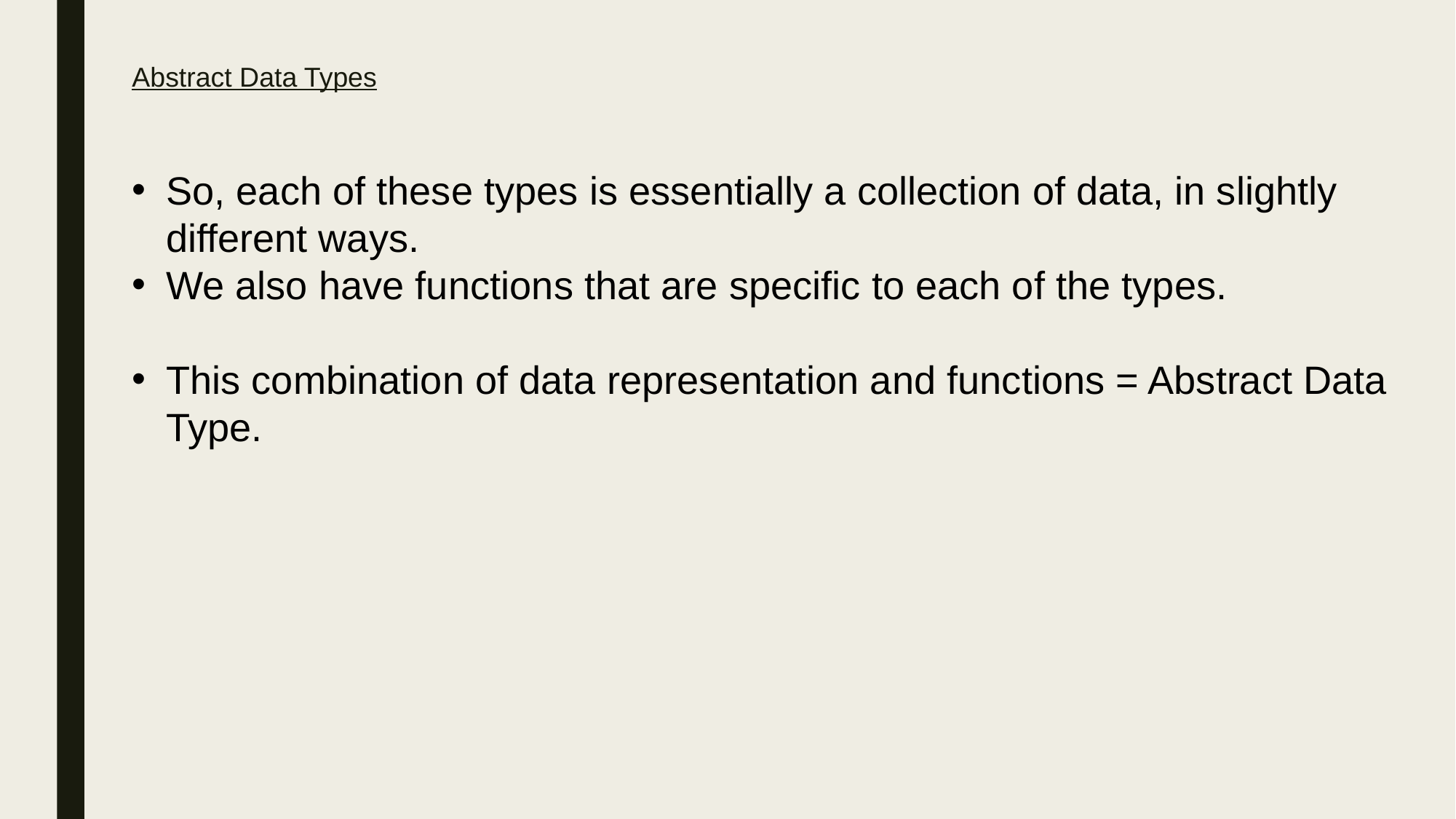

# Abstract Data Types
So, each of these types is essentially a collection of data, in slightly different ways.
We also have functions that are specific to each of the types.

This combination of data representation and functions = Abstract Data Type.